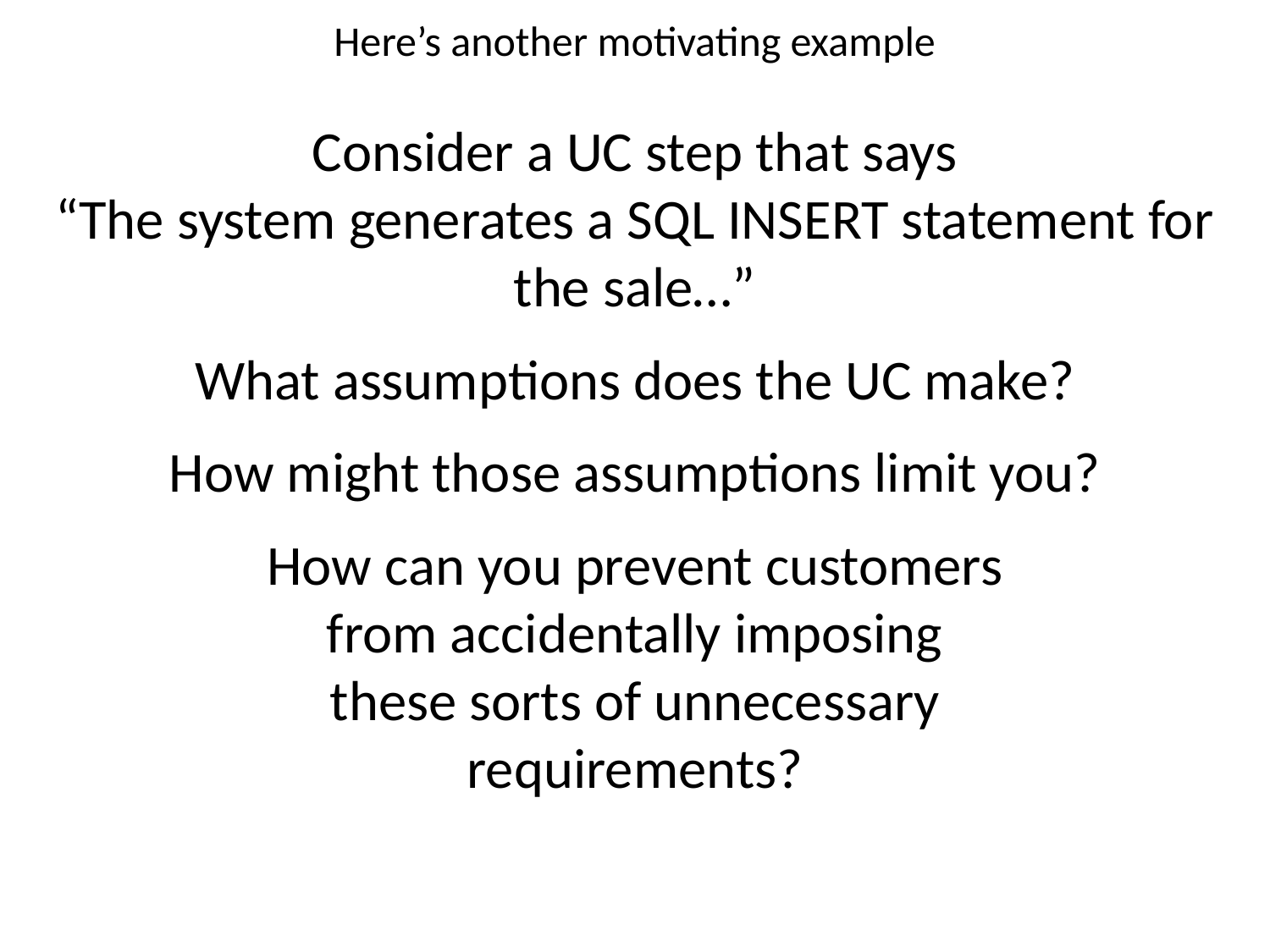

Here’s another motivating example
Consider a UC step that says
“The system generates a SQL INSERT statement for the sale…”

What assumptions does the UC make?

How might those assumptions limit you?

How can you prevent customers
from accidentally imposing
these sorts of unnecessary
requirements?